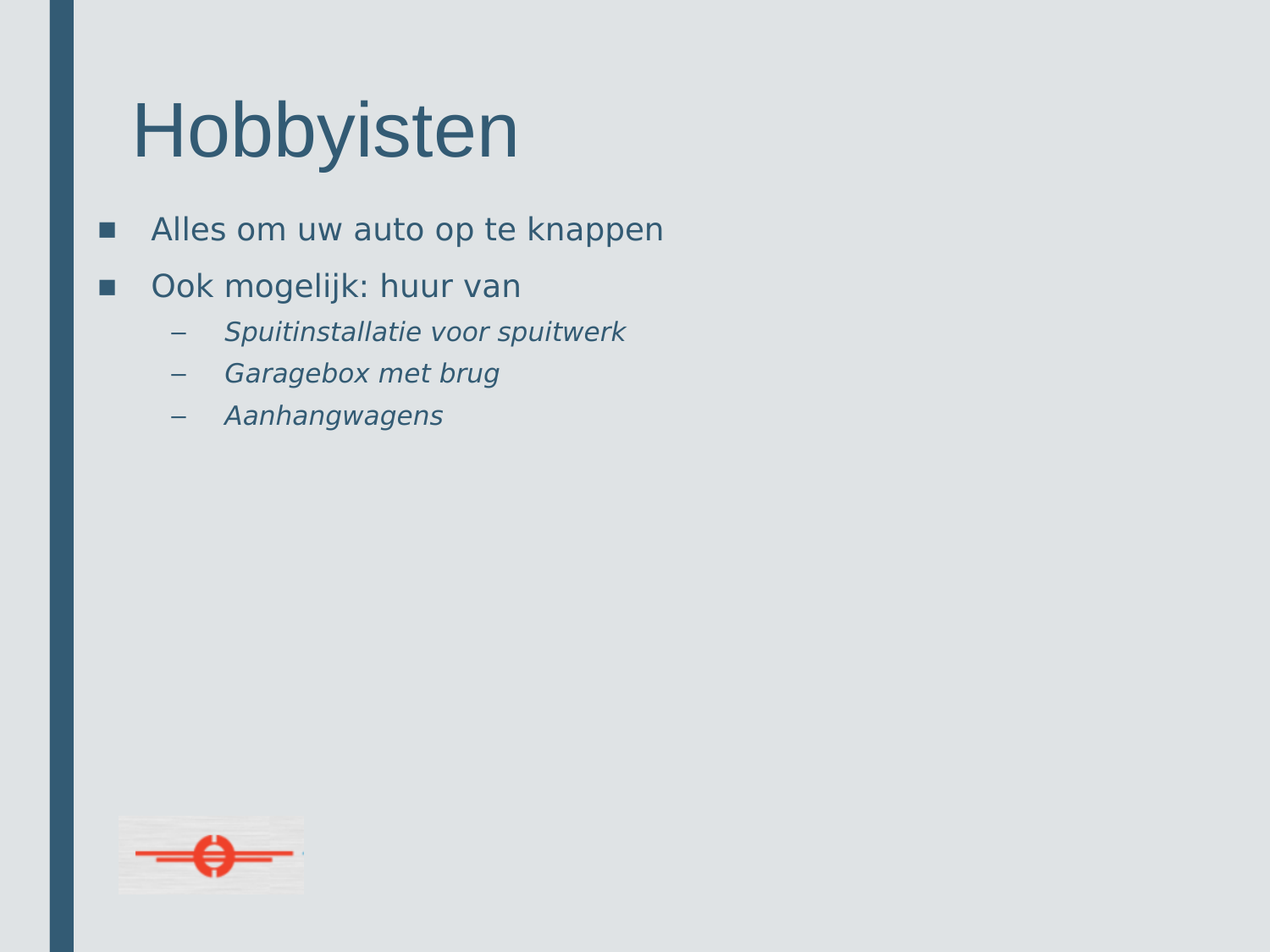

# Hobbyisten
Alles om uw auto op te knappen
Ook mogelijk: huur van
Spuitinstallatie voor spuitwerk
Garagebox met brug
Aanhangwagens